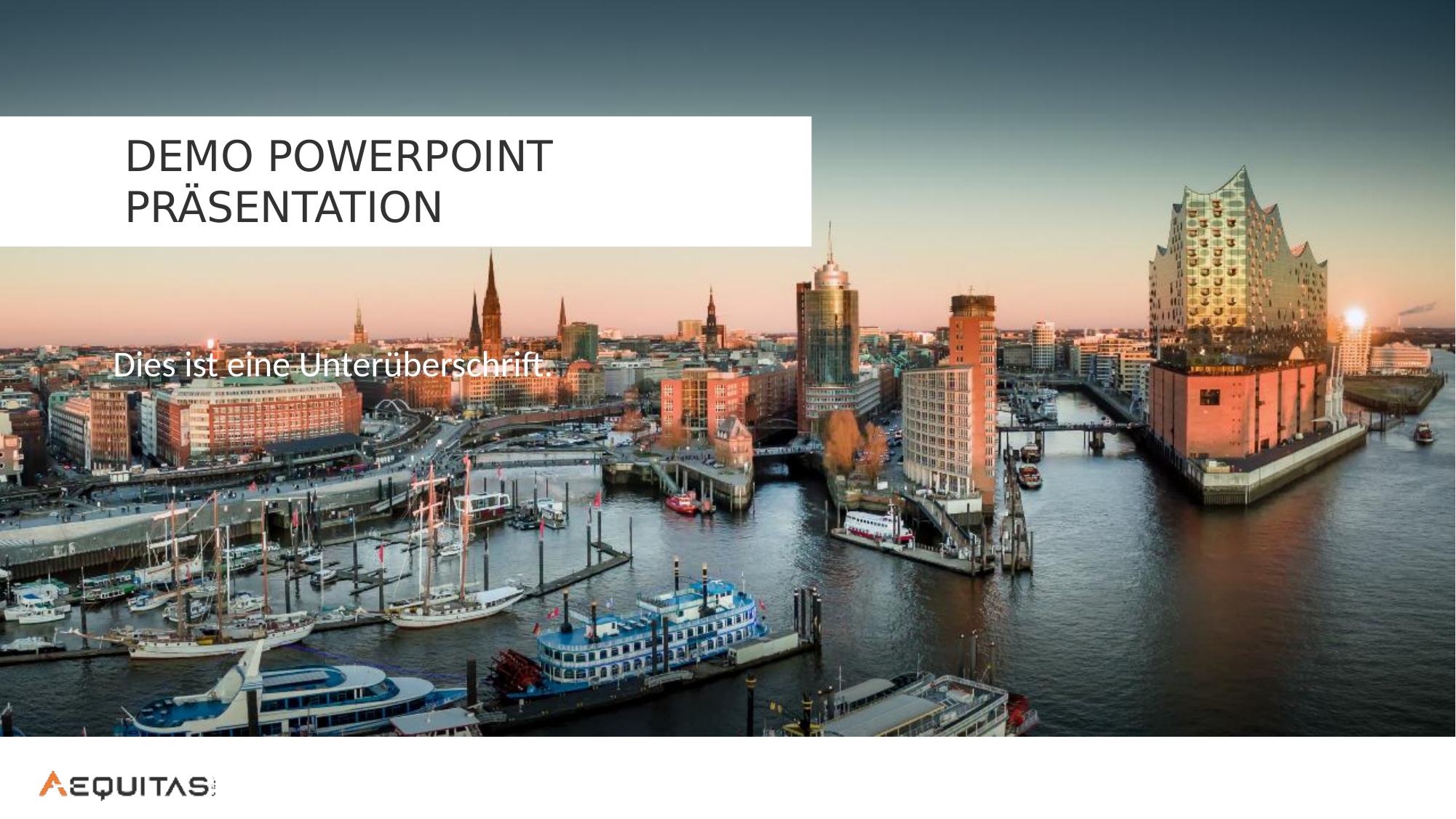

Demo PowerPoint Präsentation
Dies ist eine Unterüberschrift.